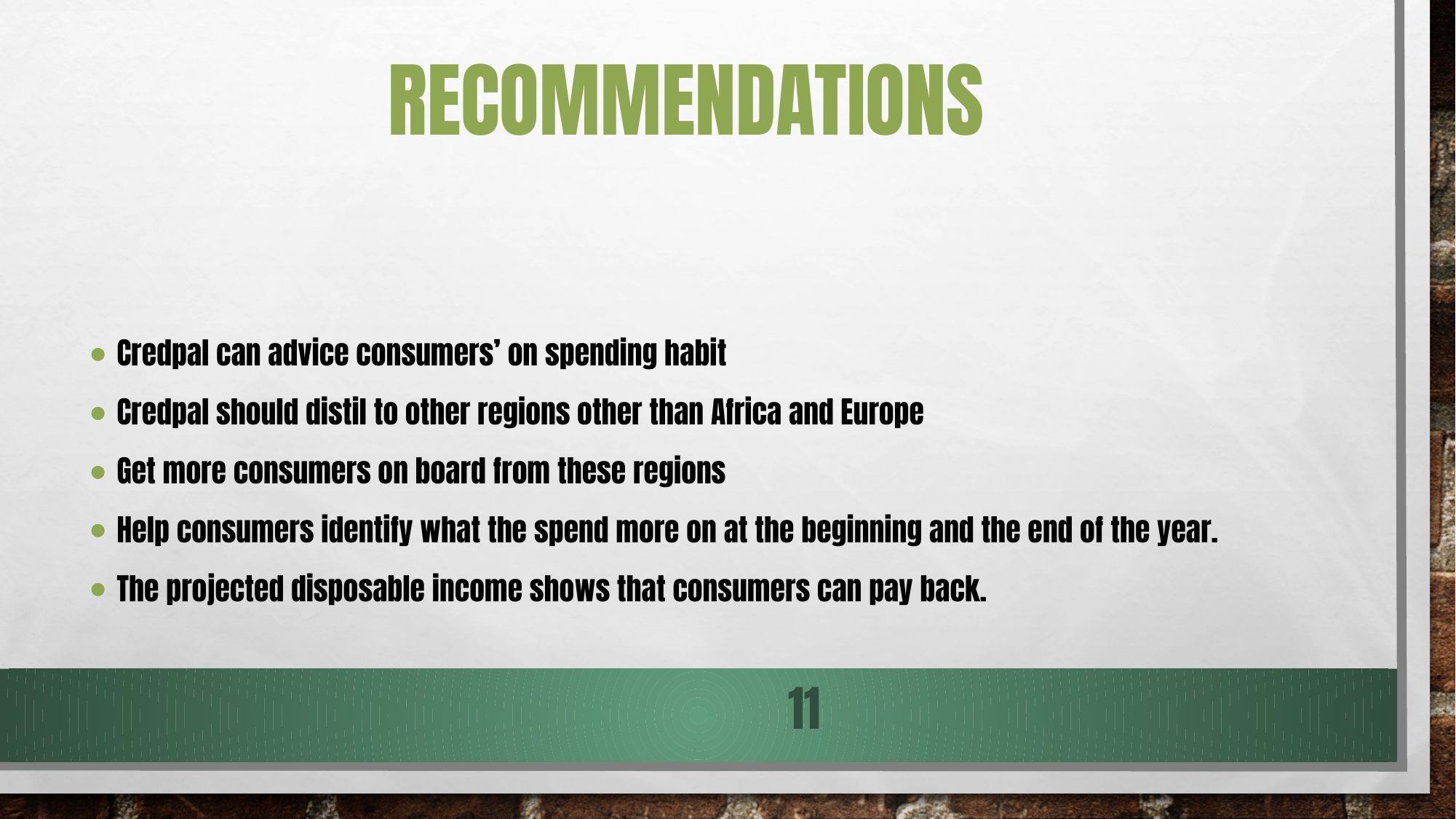

# Recommendations
Credpal can advice consumers’ on spending habit
Credpal should distil to other regions other than Africa and Europe
Get more consumers on board from these regions
Help consumers identify what the spend more on at the beginning and the end of the year.
The projected disposable income shows that consumers can pay back.

11